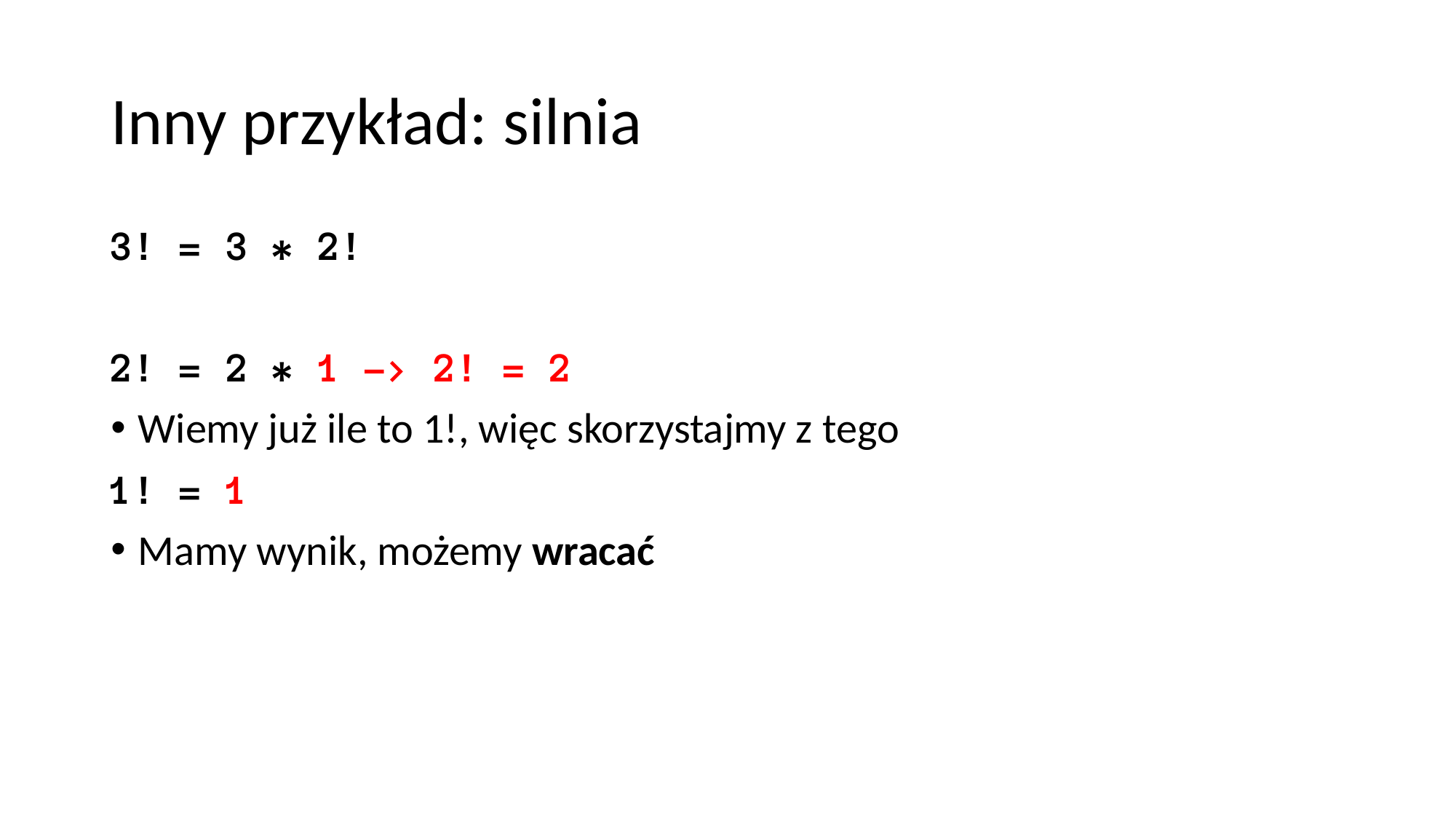

# Inny przykład: silnia
3! = 3 * 2!

2! = 2 * 1 -> 2! = 2
Wiemy już ile to 1!, więc skorzystajmy z tego
1! = 1
Mamy wynik, możemy wracać